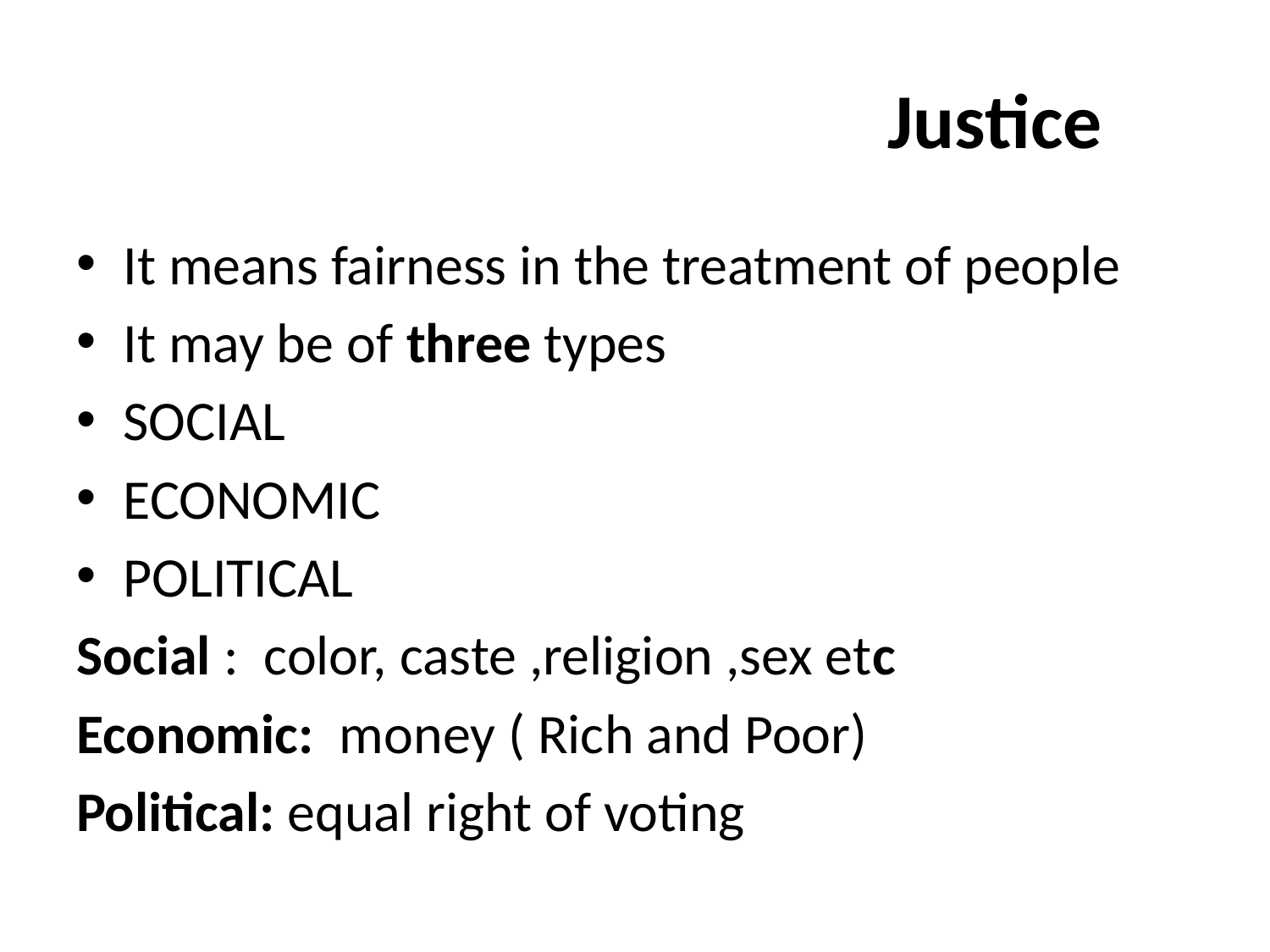

# Justice
It means fairness in the treatment of people
It may be of three types
SOCIAL
ECONOMIC
POLITICAL
Social :  color, caste ,religion ,sex etc
Economic:  money ( Rich and Poor)
Political: equal right of voting